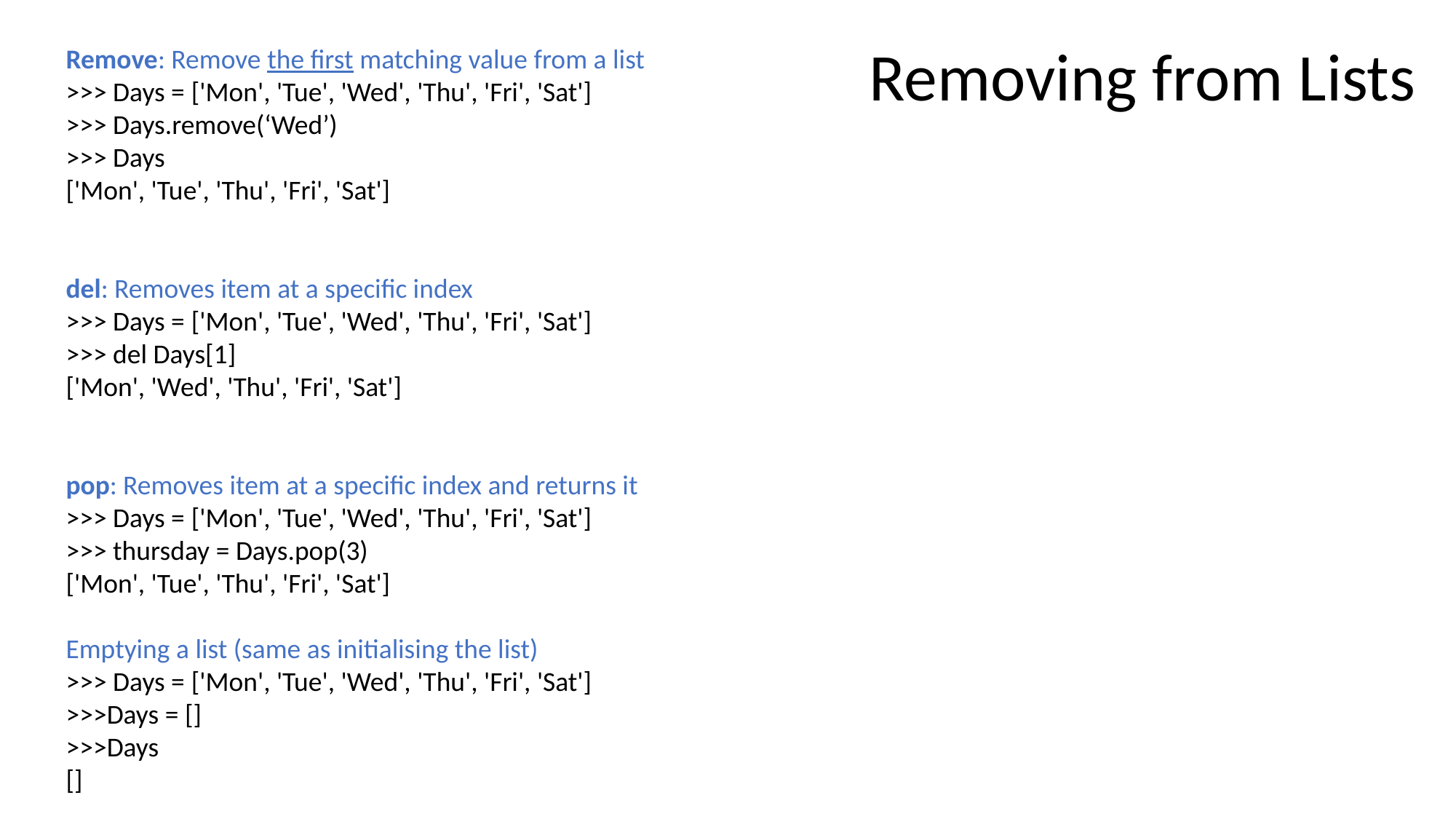

# Removing from Lists
Remove: Remove the first matching value from a list
>>> Days = ﻿['Mon', 'Tue', 'Wed', 'Thu', 'Fri', 'Sat']
>>> Days.remove(‘Wed’)
>>> Days
﻿['Mon', 'Tue', 'Thu', 'Fri', 'Sat']

del: Removes item at a specific index
>>> Days = ﻿['Mon', 'Tue', 'Wed', 'Thu', 'Fri', 'Sat']
>>> del Days[1]
['Mon', 'Wed', 'Thu', 'Fri', 'Sat']

pop: Removes item at a specific index and returns it
>>> Days = ﻿['Mon', 'Tue', 'Wed', 'Thu', 'Fri', 'Sat']
>>> thursday = Days.pop(3)
﻿['Mon', 'Tue', 'Thu', 'Fri', 'Sat']

Emptying a list (same as initialising the list)
>>> Days = ﻿['Mon', 'Tue', 'Wed', 'Thu', 'Fri', 'Sat']
>>>Days = []
>>>Days
[]